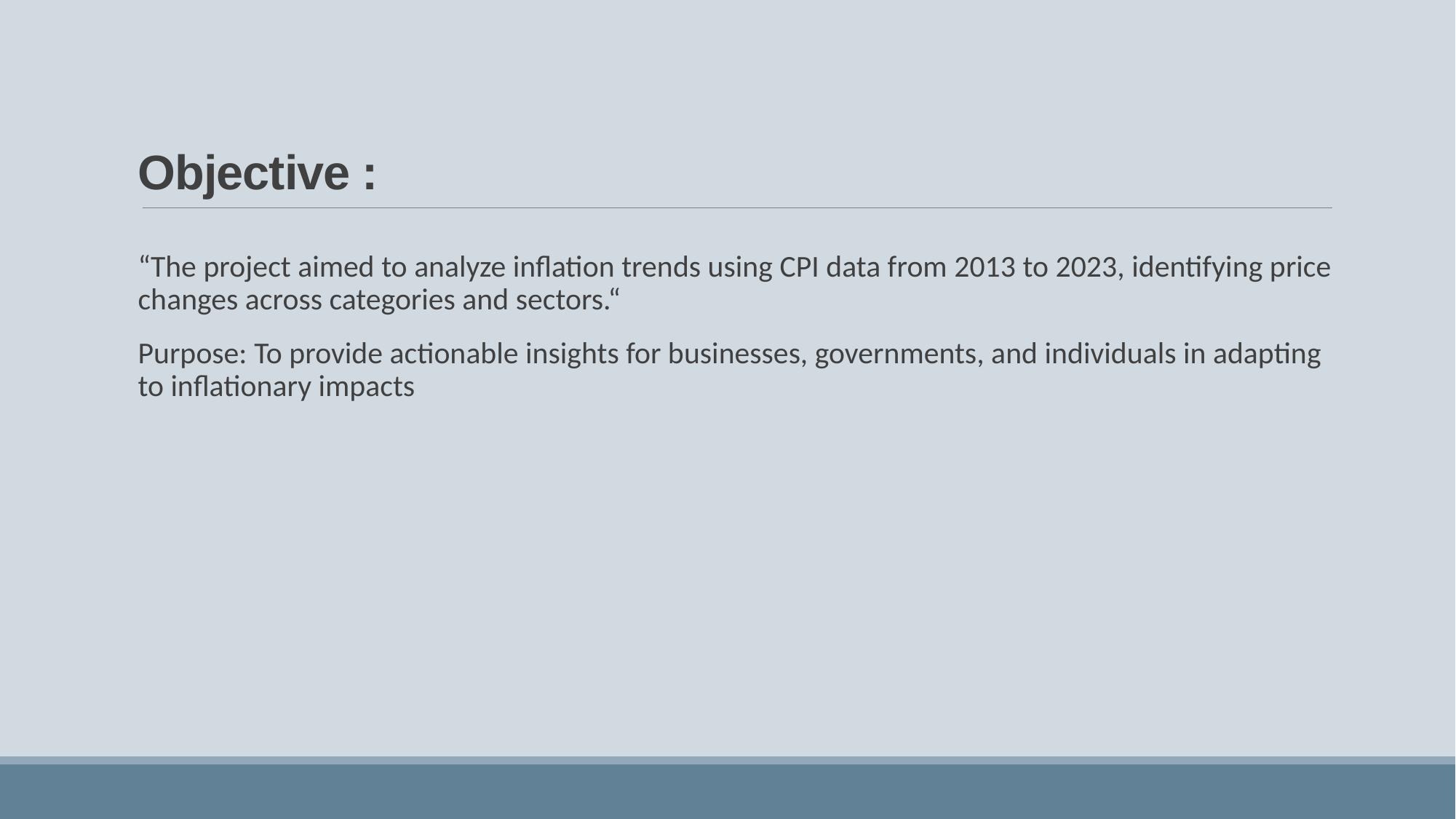

# Objective :
“The project aimed to analyze inflation trends using CPI data from 2013 to 2023, identifying price changes across categories and sectors.“
Purpose: To provide actionable insights for businesses, governments, and individuals in adapting to inflationary impacts